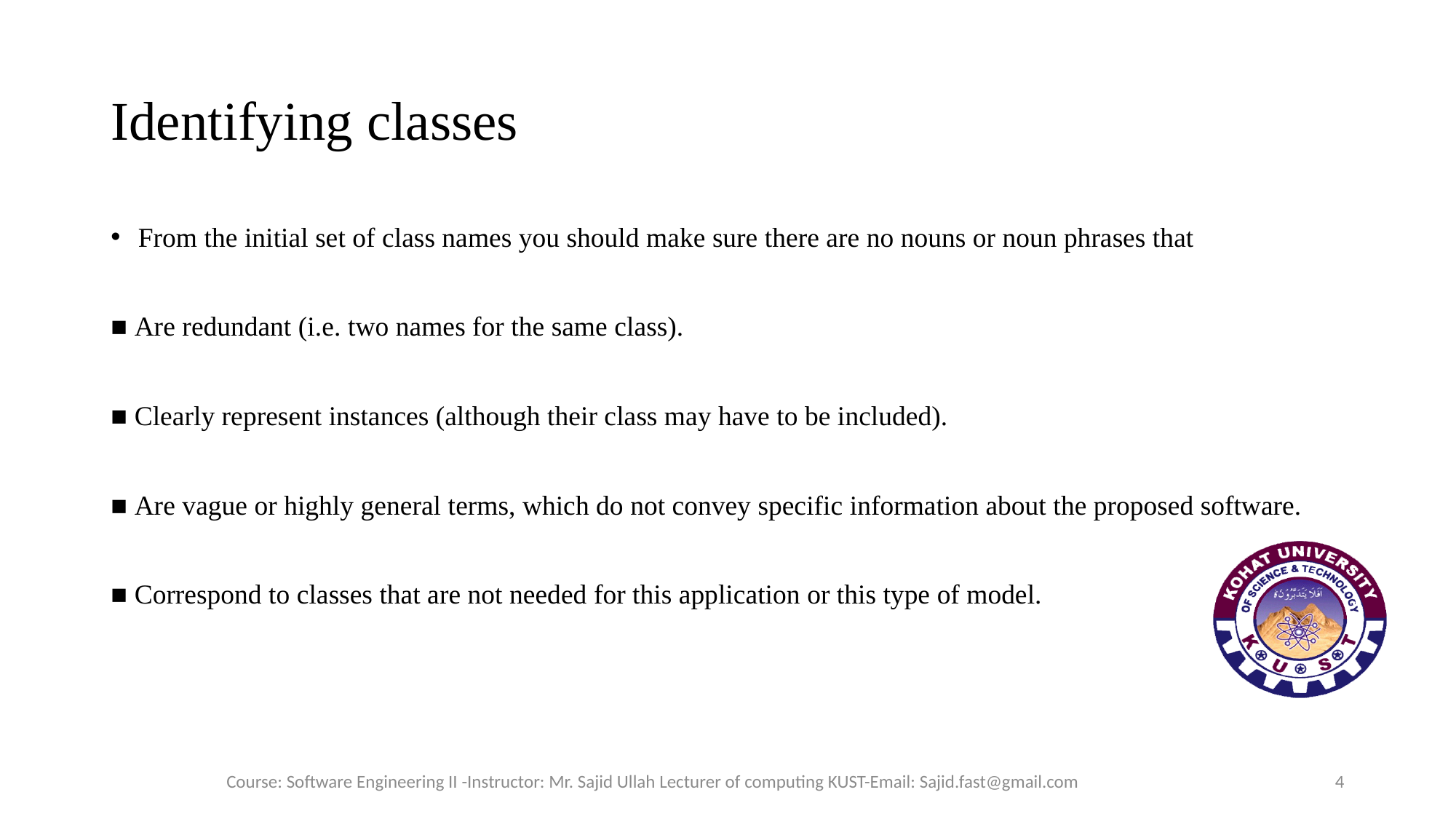

# Identifying classes
From the initial set of class names you should make sure there are no nouns or noun phrases that

■ Are redundant (i.e. two names for the same class).

■ Clearly represent instances (although their class may have to be included).

■ Are vague or highly general terms, which do not convey specific information about the proposed software.

■ Correspond to classes that are not needed for this application or this type of model.
Course: Software Engineering II -Instructor: Mr. Sajid Ullah Lecturer of computing KUST-Email: Sajid.fast@gmail.com
4